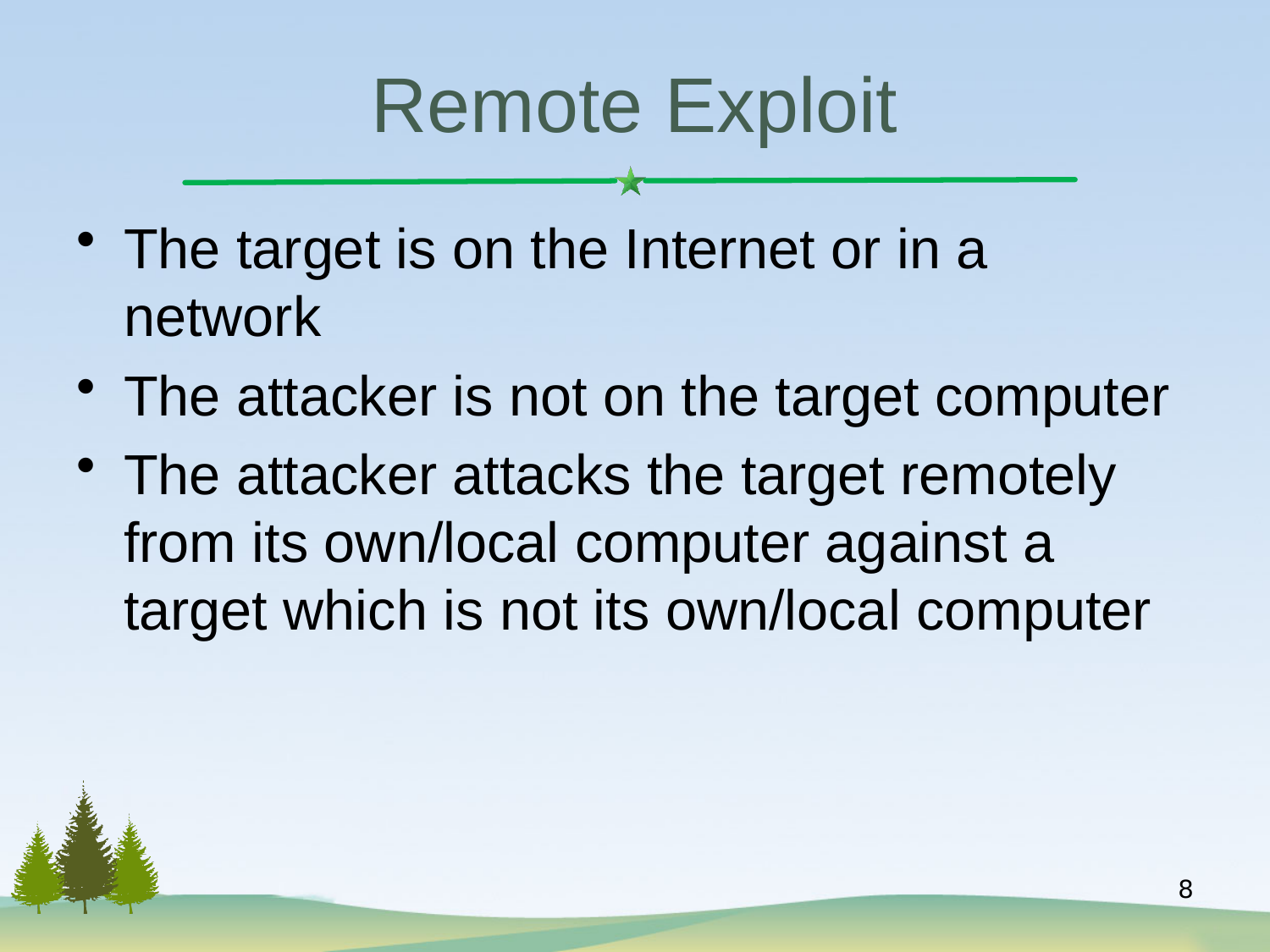

# Remote Exploit
The target is on the Internet or in a network
The attacker is not on the target computer
The attacker attacks the target remotely from its own/local computer against a target which is not its own/local computer
8